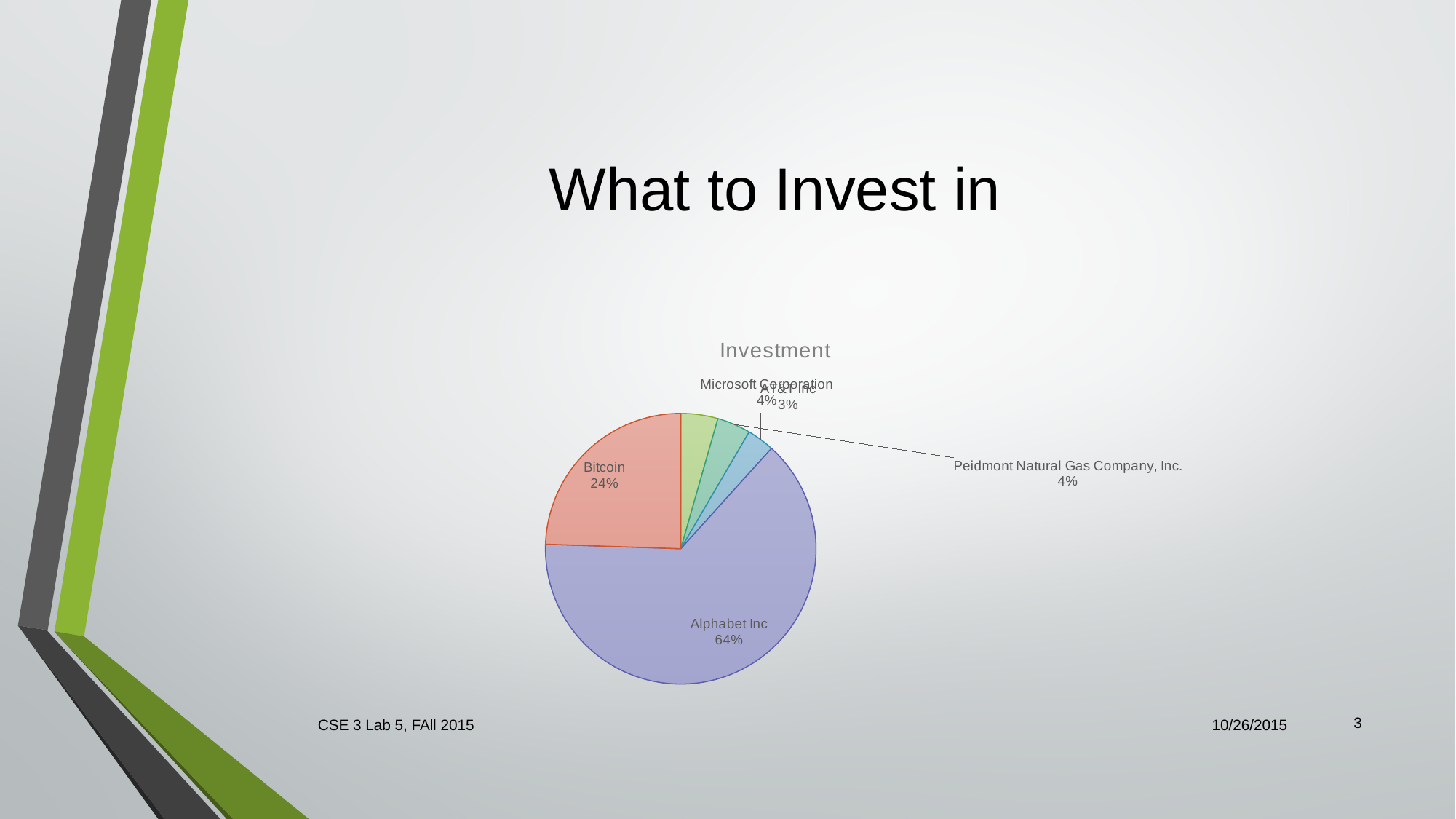

# What to Invest in

### Chart:

| Category | Investment |
|---|---|
| Microsoft Corporation | 4329.0 |
| Peidmont Natural Gas Company, Inc. | 3926.0 |
| AT&T Inc | 3190.0 |
| Alphabet Inc | 62425.0 |
| Bitcoin | 23934.0 |
3
CSE 3 Lab 5, FAll 2015
10/26/2015